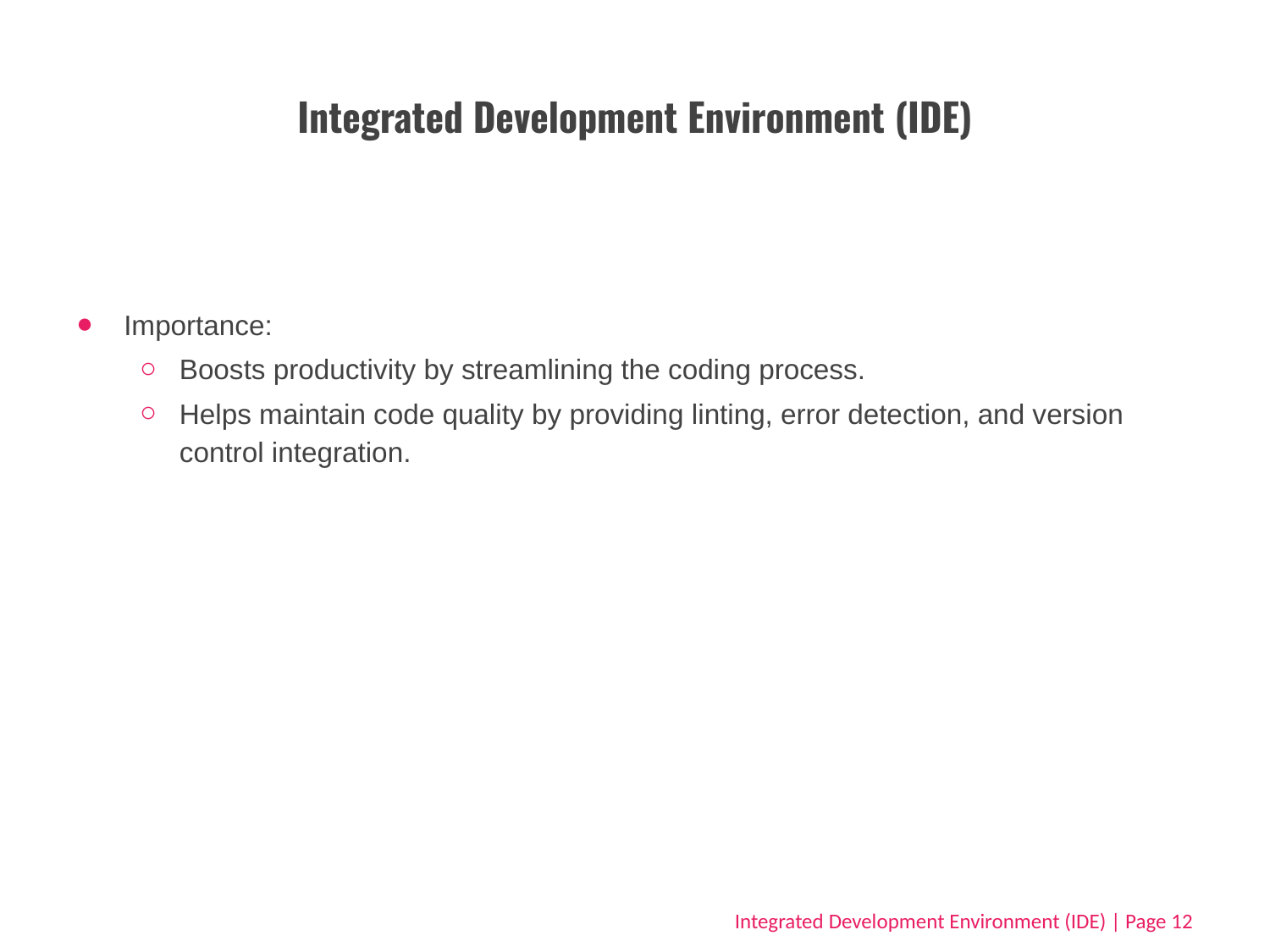

# Integrated Development Environment (IDE)

Importance:
Boosts productivity by streamlining the coding process.
Helps maintain code quality by providing linting, error detection, and version control integration.

Integrated Development Environment (IDE) | Page 12